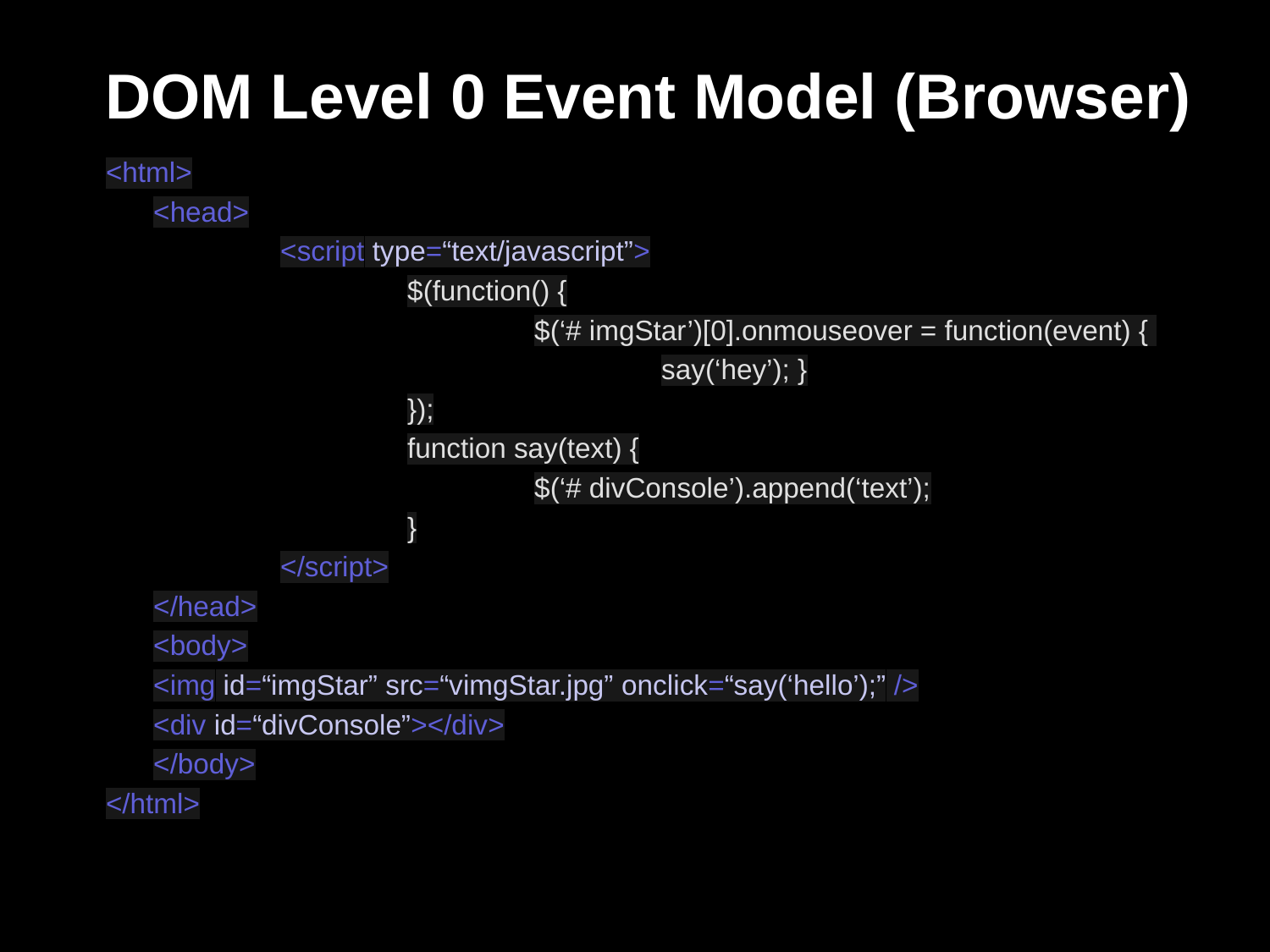

# DOM Level 0 Event Model (Browser)
<html>
	<head>
		<script type=“text/javascript”>
			$(function() {
				$(‘# imgStar’)[0].onmouseover = function(event) {
					say(‘hey’); }
			});
			function say(text) {
				$(‘# divConsole’).append(‘text’);
			}
		</script>
	</head>
	<body>
	<img id=“imgStar” src=“vimgStar.jpg” onclick=“say(‘hello’);” />
	<div id=“divConsole”></div>
	</body>
</html>